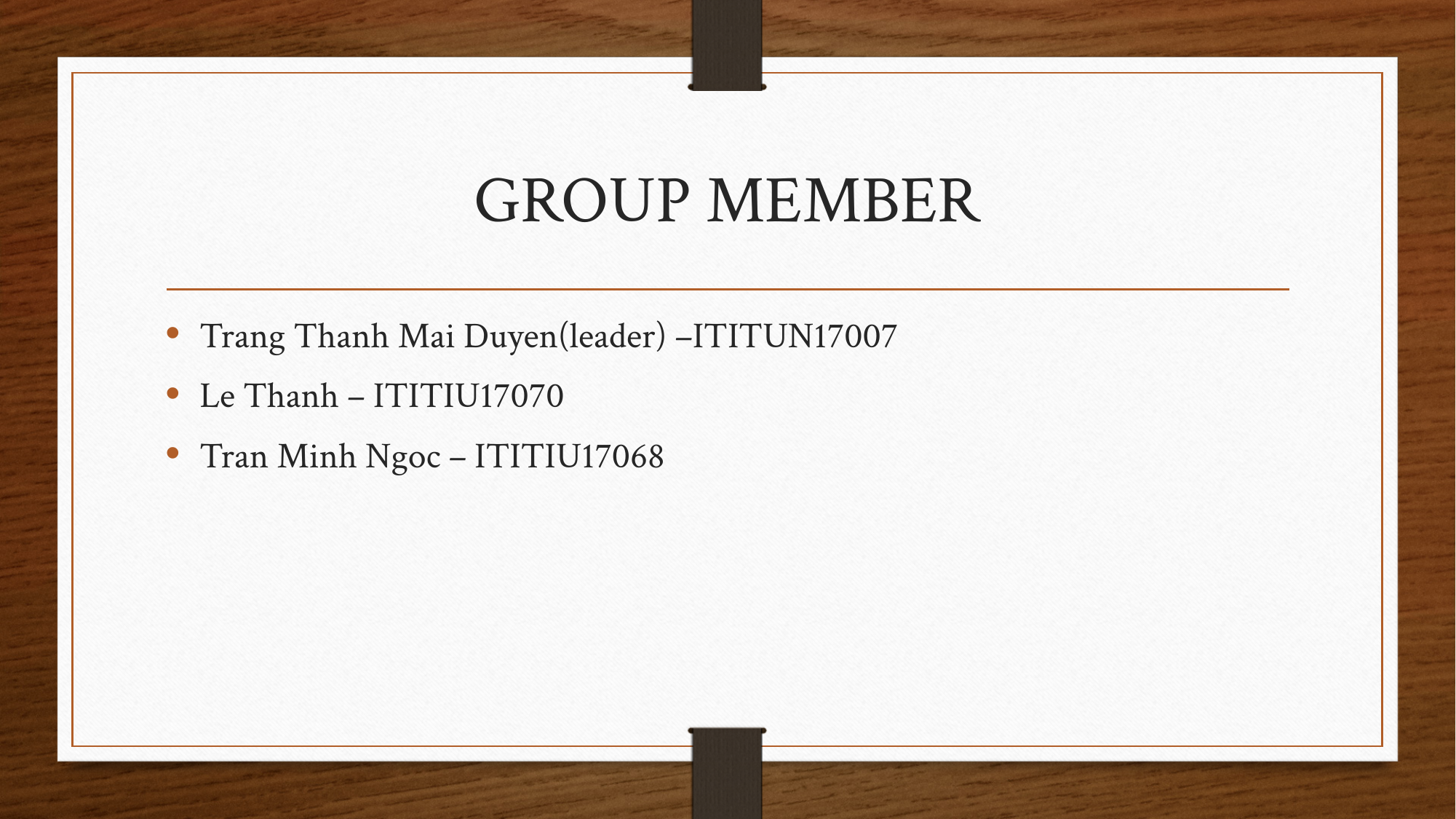

# GROUP MEMBER
Trang Thanh Mai Duyen(leader) –ITITUN17007
Le Thanh – ITITIU17070
Tran Minh Ngoc – ITITIU17068